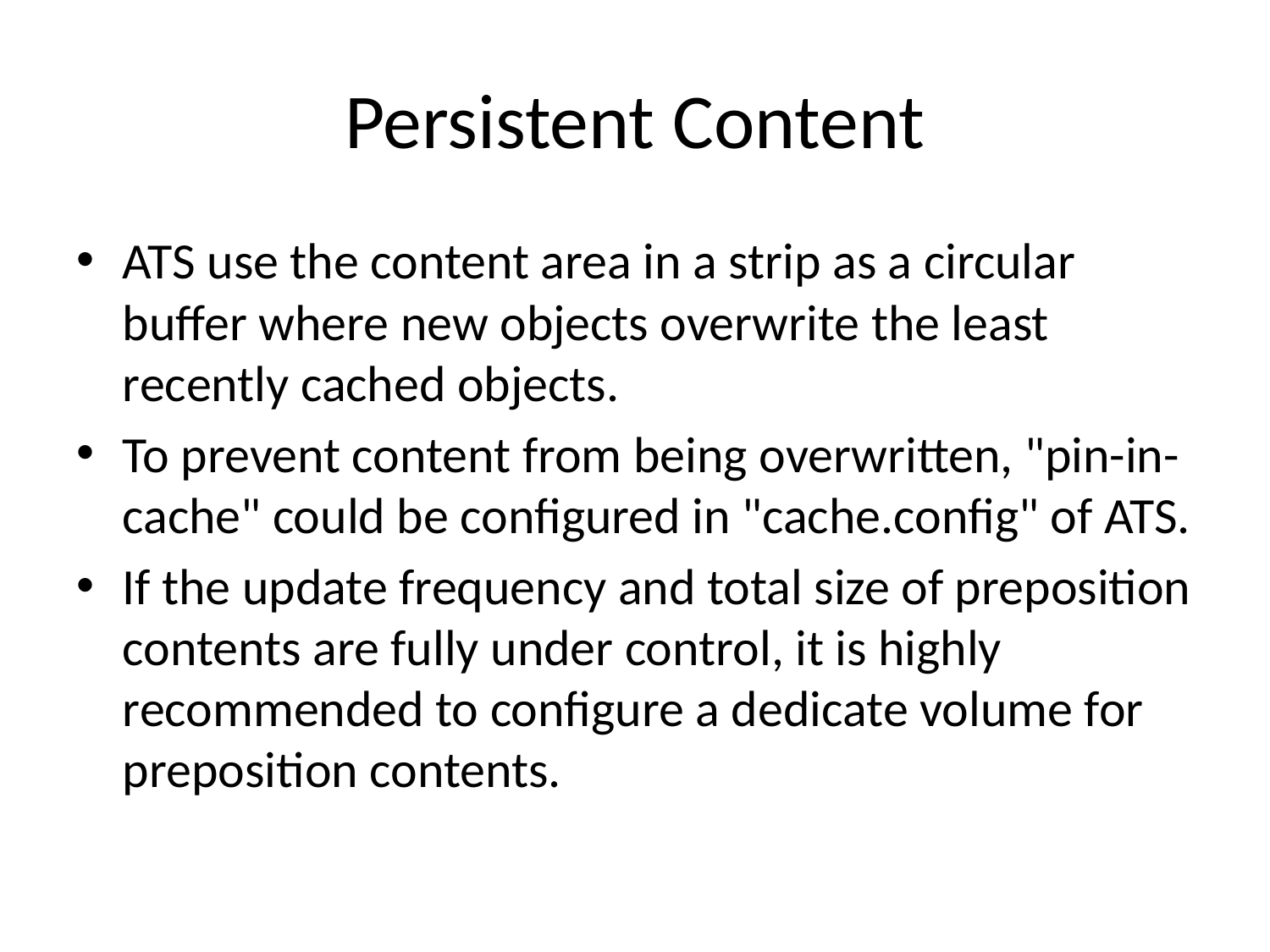

# Persistent Content
ATS use the content area in a strip as a circular buffer where new objects overwrite the least recently cached objects.
To prevent content from being overwritten, "pin-in-cache" could be configured in "cache.config" of ATS.
If the update frequency and total size of preposition contents are fully under control, it is highly recommended to configure a dedicate volume for preposition contents.